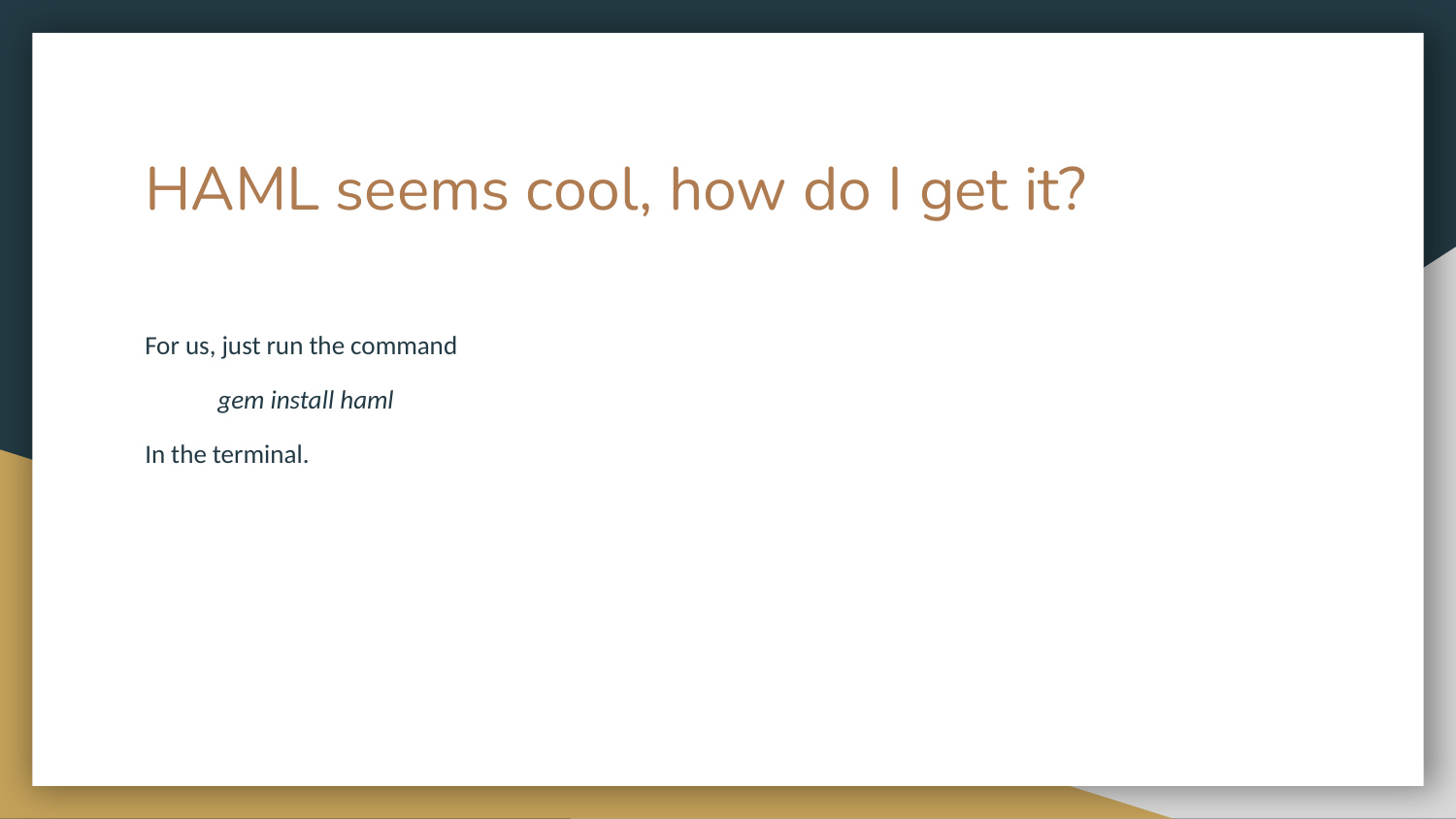

# HAML seems cool, how do I get it?
For us, just run the command
gem install haml
In the terminal.